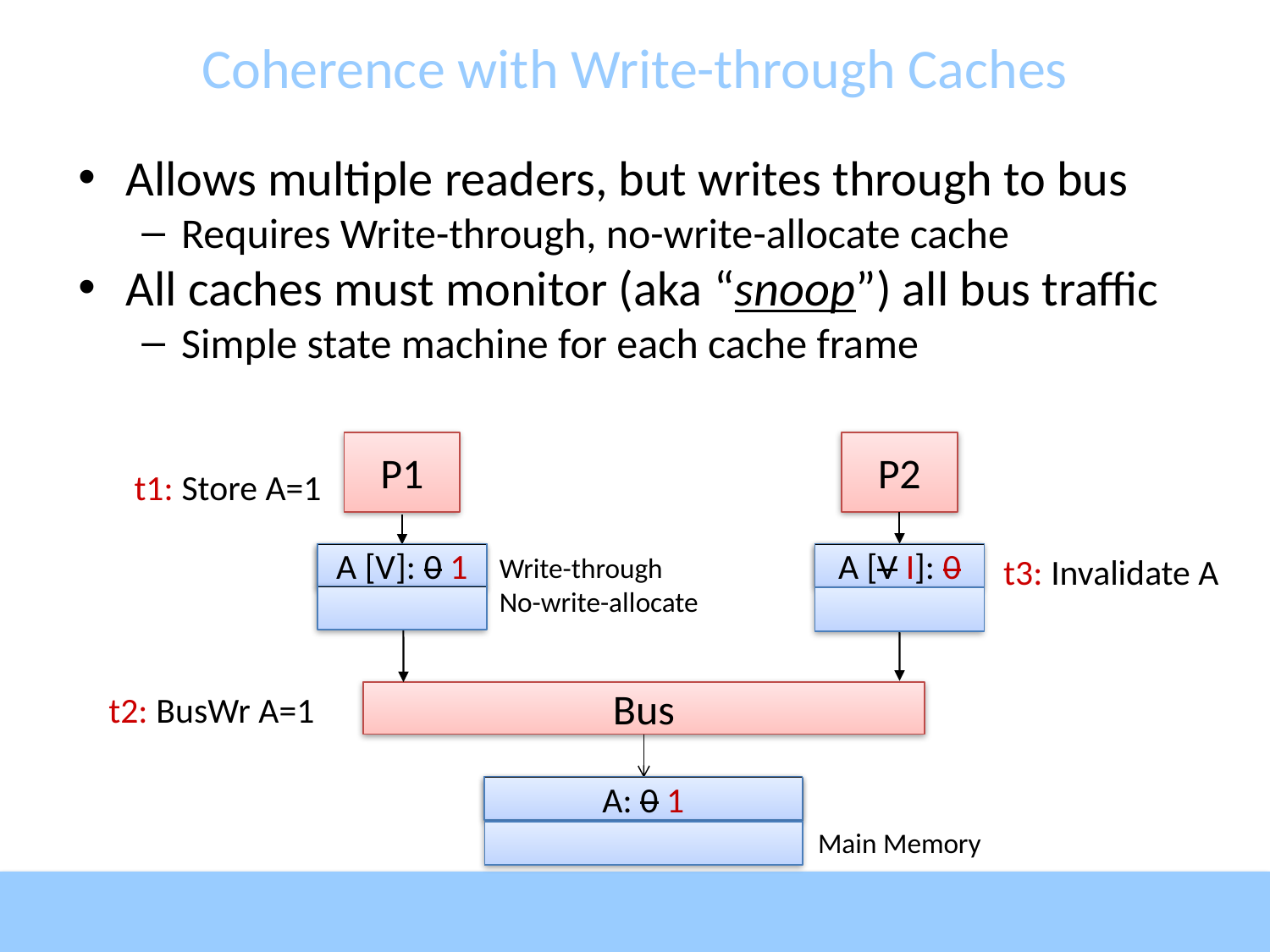

# Coherence with Write-through Caches
Allows multiple readers, but writes through to bus
Requires Write-through, no-write-allocate cache
All caches must monitor (aka “snoop”) all bus traffic
Simple state machine for each cache frame

P1
P2
t1: Store A=1
A [V]: 0 1
Write-through
No-write-allocate
A [V]: 0
A [V I]: 0
t3: Invalidate A
A [V]: 0

t2: BusWr A=1
Bus
A: 0 1
A: 0
Main Memory